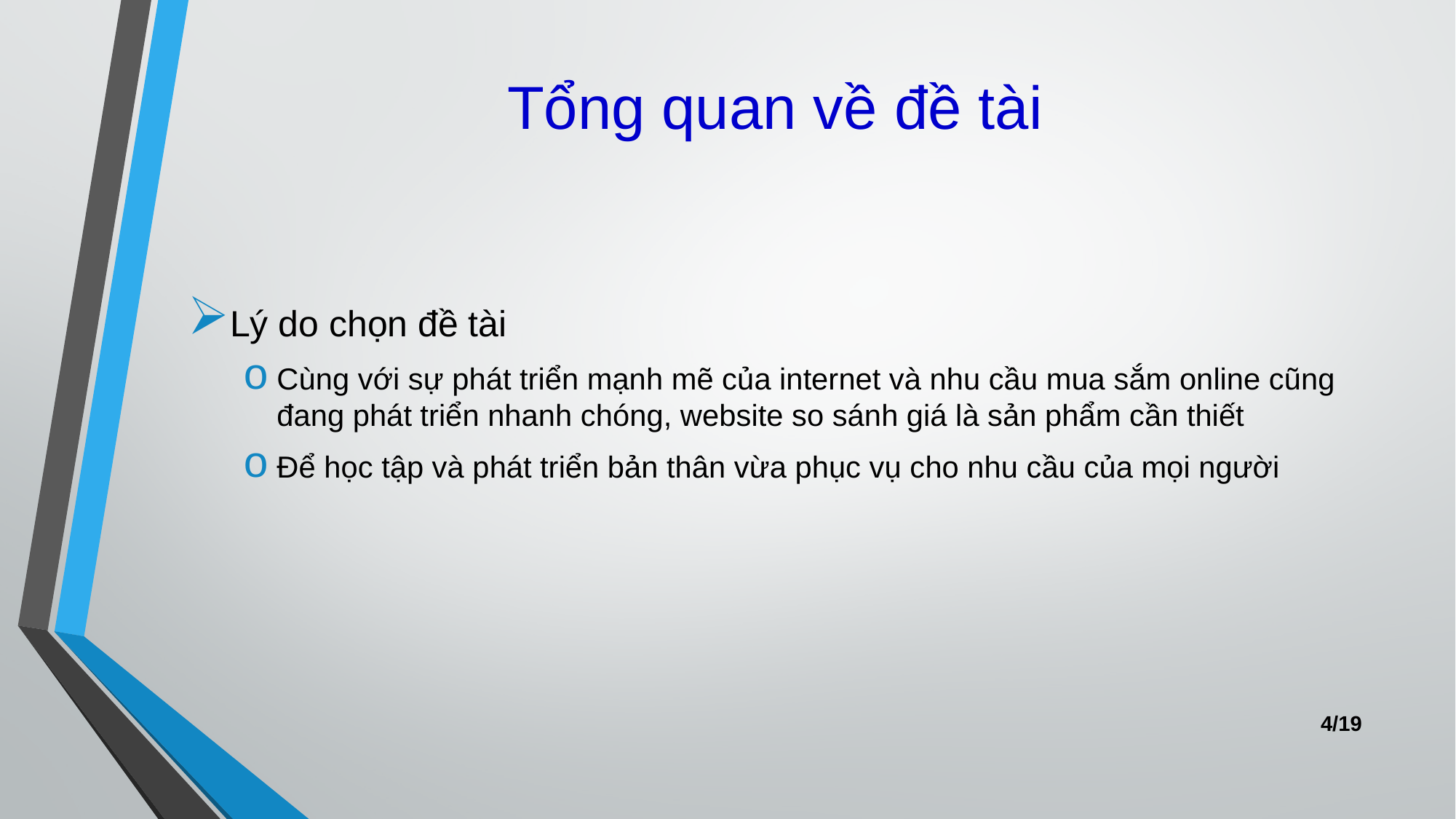

# Tổng quan về đề tài
Lý do chọn đề tài
Cùng với sự phát triển mạnh mẽ của internet và nhu cầu mua sắm online cũng đang phát triển nhanh chóng, website so sánh giá là sản phẩm cần thiết
Để học tập và phát triển bản thân vừa phục vụ cho nhu cầu của mọi người
4/19